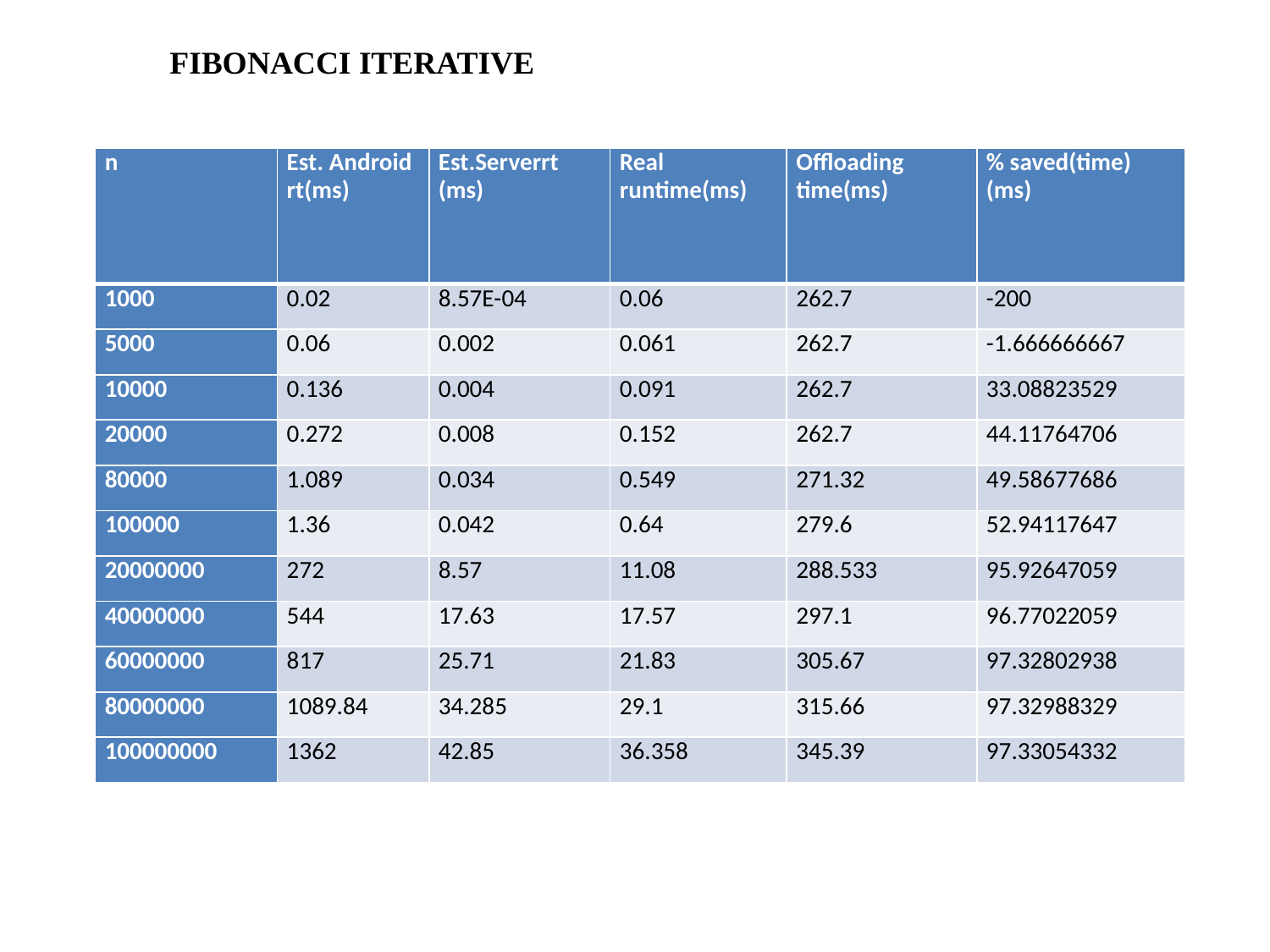

Fibonacci Iterative
| n | Est. Android rt(ms) | Est.Serverrt (ms) | Real runtime(ms) | Offloading time(ms) | % saved(time) (ms) |
| --- | --- | --- | --- | --- | --- |
| 1000 | 0.02 | 8.57E-04 | 0.06 | 262.7 | -200 |
| 5000 | 0.06 | 0.002 | 0.061 | 262.7 | -1.666666667 |
| 10000 | 0.136 | 0.004 | 0.091 | 262.7 | 33.08823529 |
| 20000 | 0.272 | 0.008 | 0.152 | 262.7 | 44.11764706 |
| 80000 | 1.089 | 0.034 | 0.549 | 271.32 | 49.58677686 |
| 100000 | 1.36 | 0.042 | 0.64 | 279.6 | 52.94117647 |
| 20000000 | 272 | 8.57 | 11.08 | 288.533 | 95.92647059 |
| 40000000 | 544 | 17.63 | 17.57 | 297.1 | 96.77022059 |
| 60000000 | 817 | 25.71 | 21.83 | 305.67 | 97.32802938 |
| 80000000 | 1089.84 | 34.285 | 29.1 | 315.66 | 97.32988329 |
| 100000000 | 1362 | 42.85 | 36.358 | 345.39 | 97.33054332 |